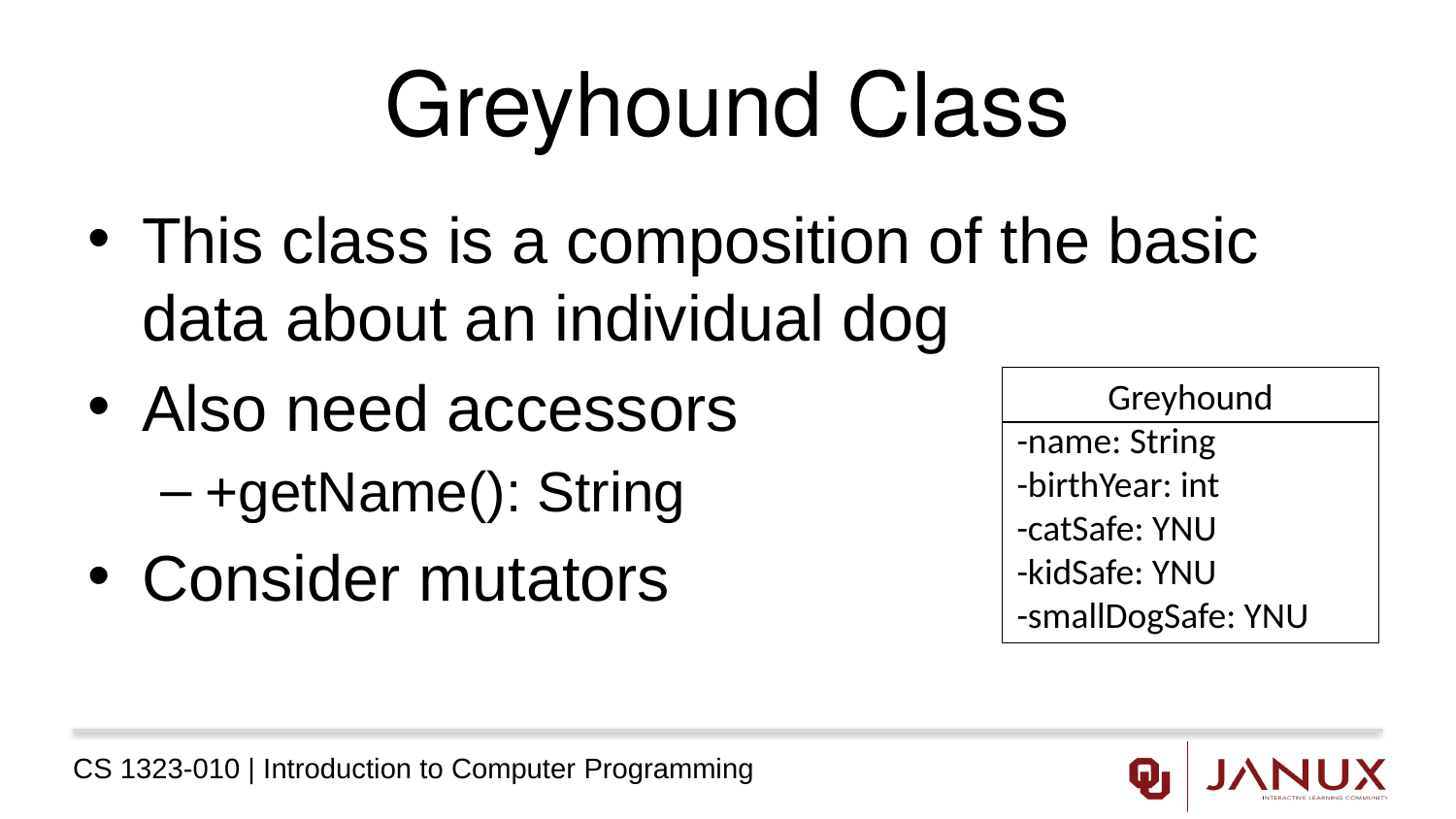

# Greyhound Class
This class is a composition of the basic data about an individual dog
Also need accessors
+getName(): String
Consider mutators
Greyhound
-name: String
-birthYear: int
-catSafe: YNU
-kidSafe: YNU
-smallDogSafe: YNU